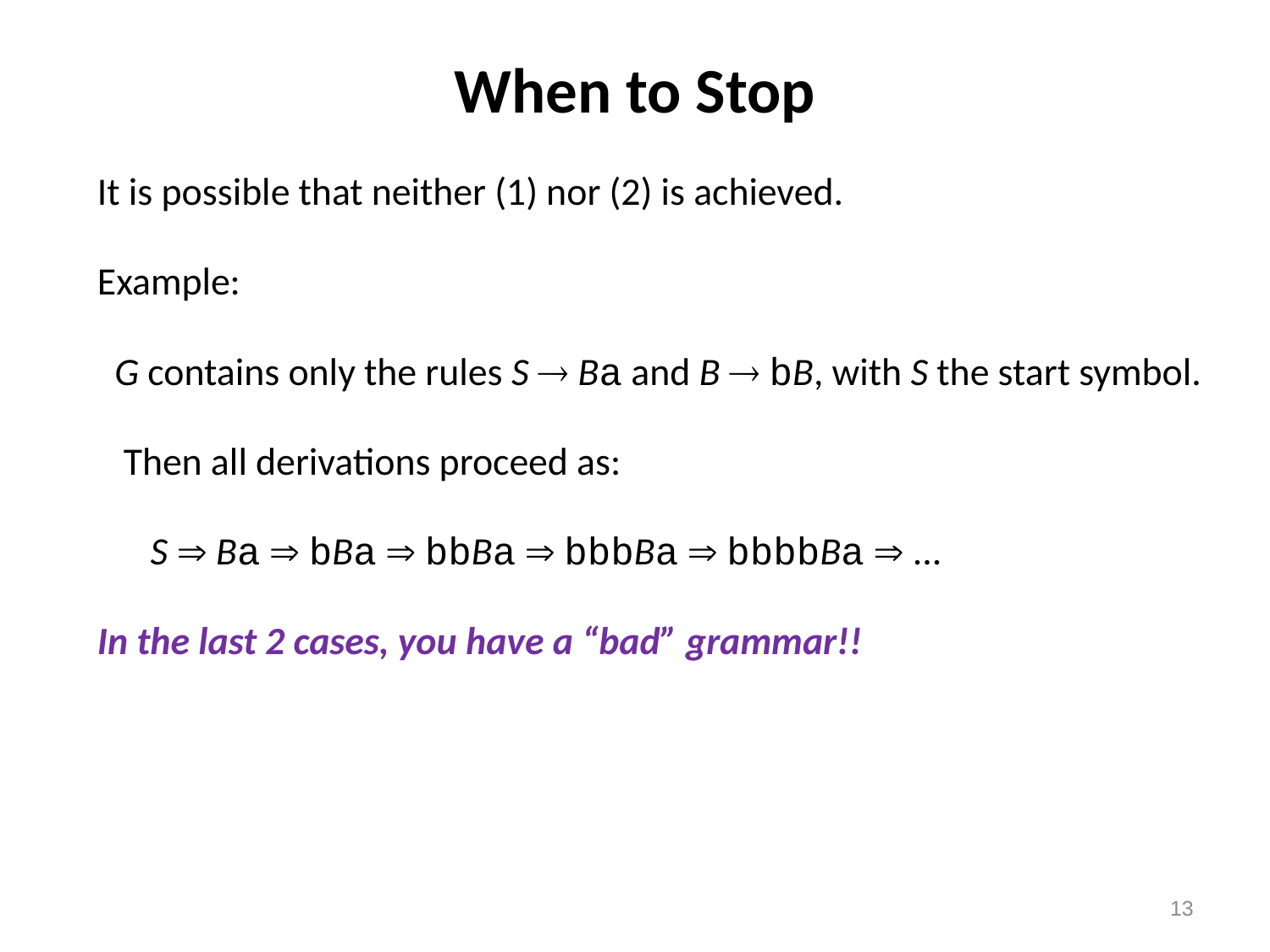

# When to Stop
It is possible that neither (1) nor (2) is achieved.

Example:

  G contains only the rules S → Ba and B → bB, with S the start symbol.

   Then all derivations proceed as:

	S ⇒ Ba ⇒ bBa ⇒ bbBa ⇒ bbbBa ⇒ bbbbBa ⇒ ...

In the last 2 cases, you have a “bad” grammar!!
13